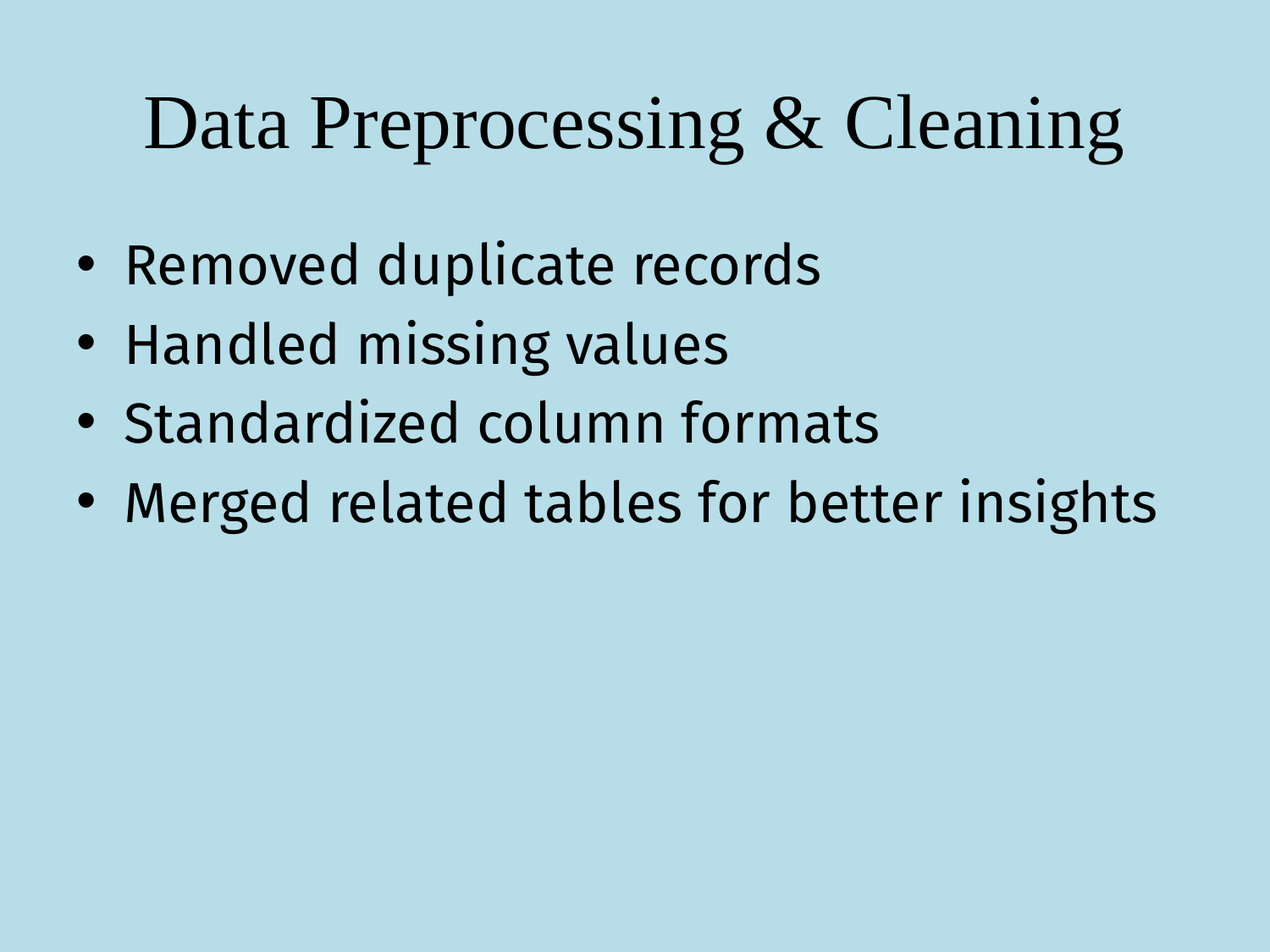

# Data Preprocessing & Cleaning
Removed duplicate records
Handled missing values
Standardized column formats
Merged related tables for better insights